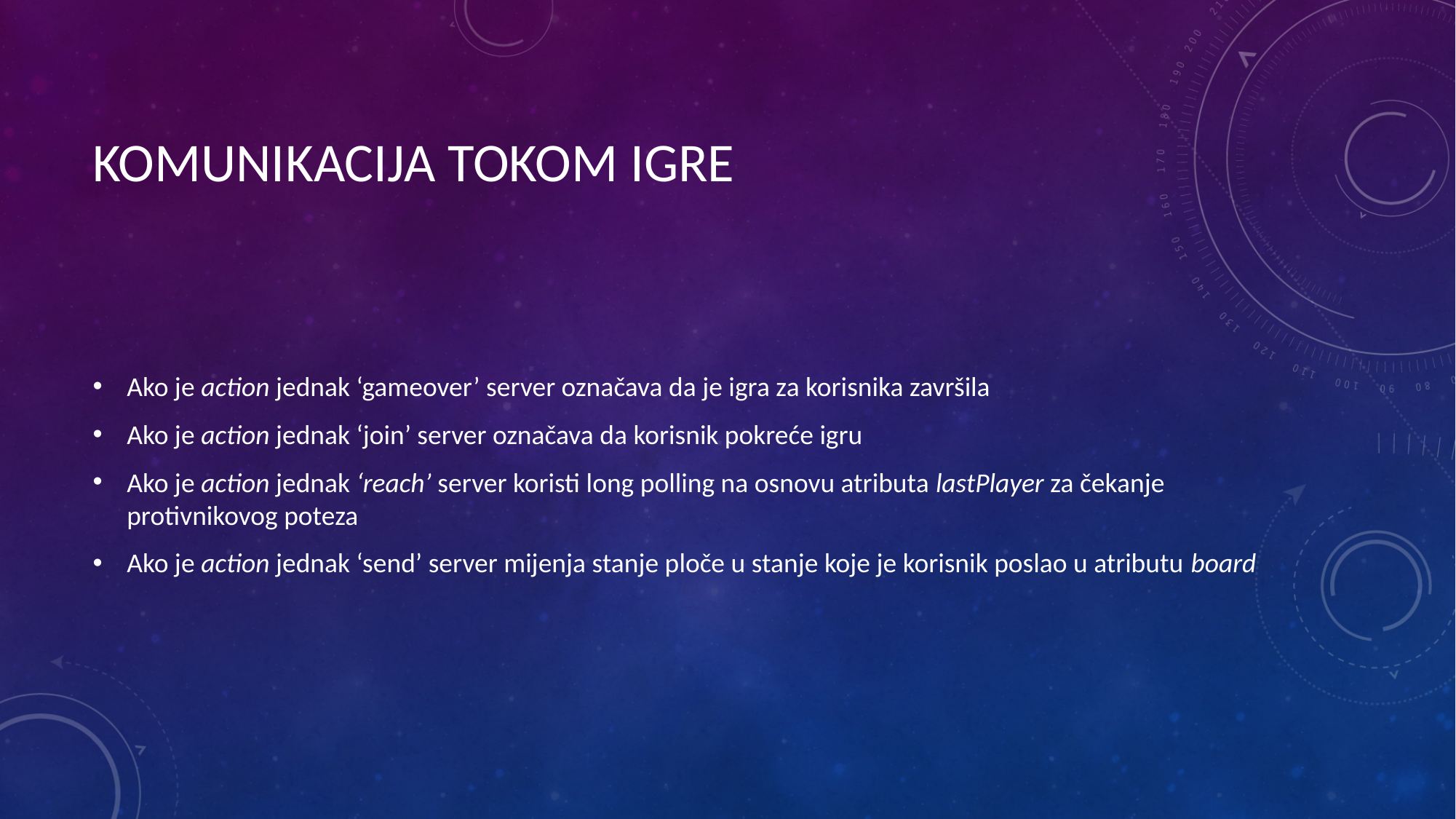

# komunikacija TOKOM IGRE
Ako je action jednak ‘gameover’ server označava da je igra za korisnika završila
Ako je action jednak ‘join’ server označava da korisnik pokreće igru
Ako je action jednak ‘reach’ server koristi long polling na osnovu atributa lastPlayer za čekanje protivnikovog poteza
Ako je action jednak ‘send’ server mijenja stanje ploče u stanje koje je korisnik poslao u atributu board